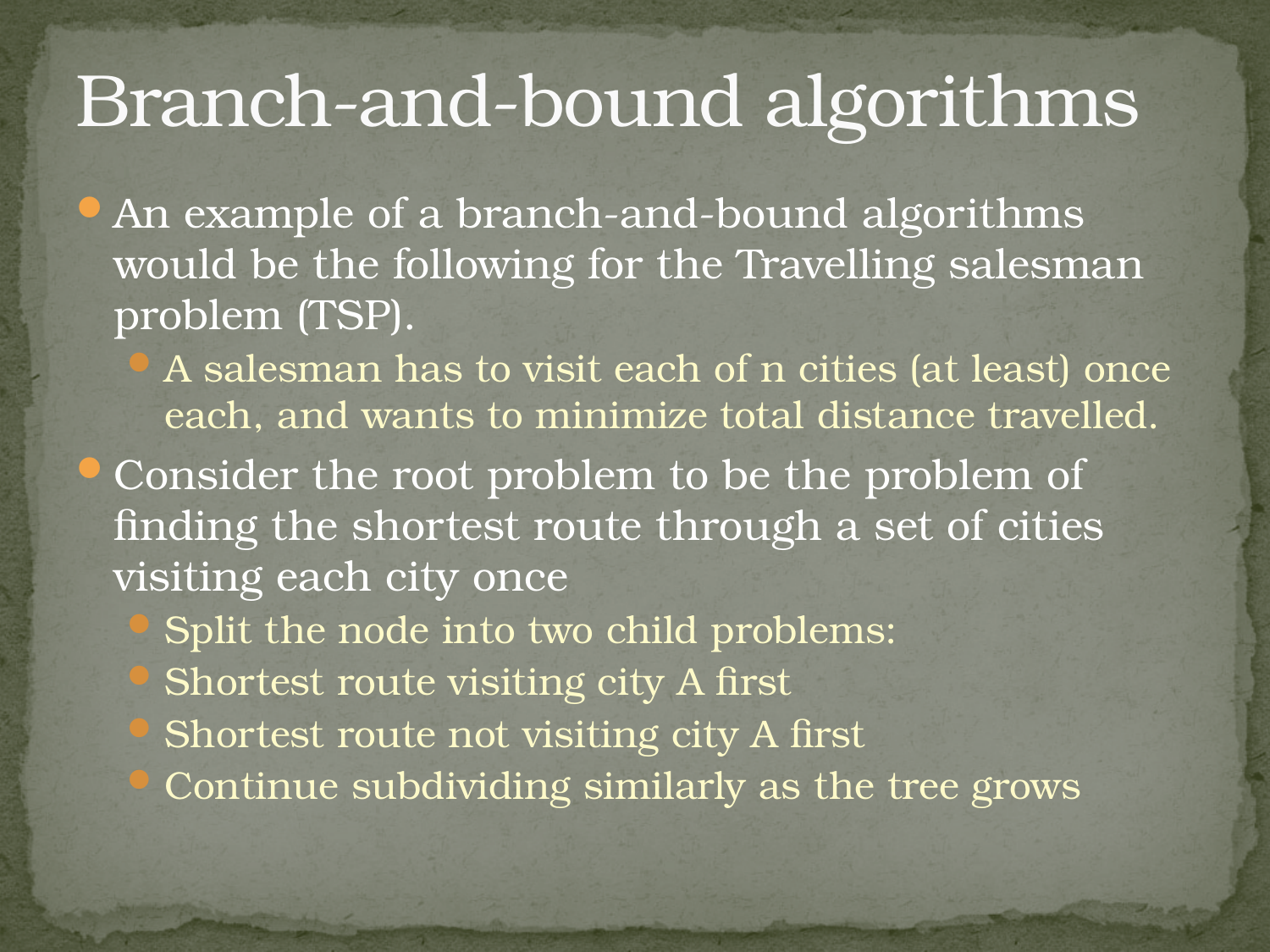

# Branch-and-bound algorithms
An example of a branch-and-bound algorithms would be the following for the Travelling salesman problem (TSP).
A salesman has to visit each of n cities (at least) once each, and wants to minimize total distance travelled.
Consider the root problem to be the problem of finding the shortest route through a set of cities visiting each city once
Split the node into two child problems:
Shortest route visiting city A first
Shortest route not visiting city A first
Continue subdividing similarly as the tree grows